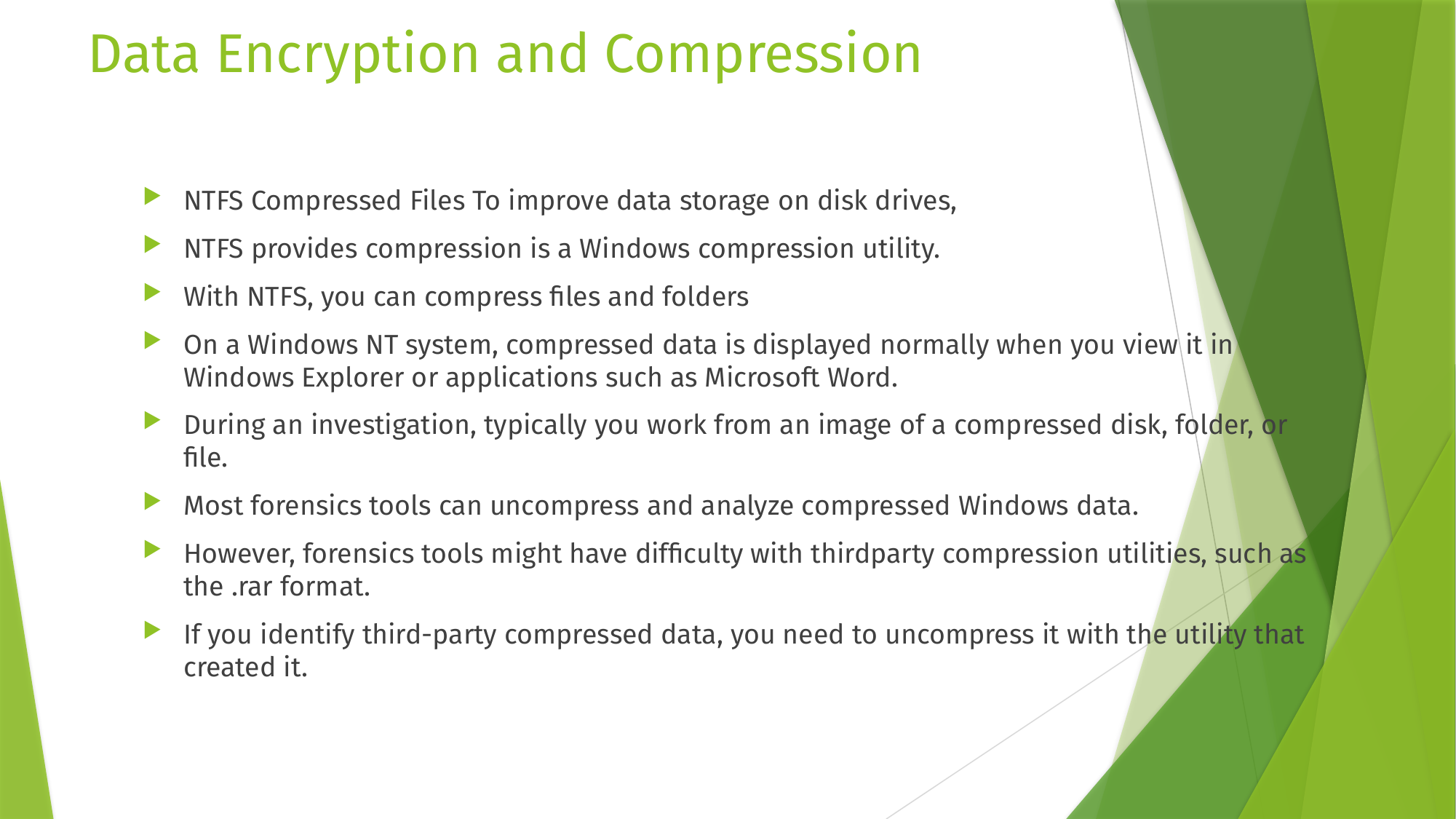

# Data Encryption and Compression
NTFS Compressed Files To improve data storage on disk drives,
NTFS provides compression is a Windows compression utility.
With NTFS, you can compress files and folders
On a Windows NT system, compressed data is displayed normally when you view it in Windows Explorer or applications such as Microsoft Word.
During an investigation, typically you work from an image of a compressed disk, folder, or file.
Most forensics tools can uncompress and analyze compressed Windows data.
However, forensics tools might have difficulty with thirdparty compression utilities, such as the .rar format.
If you identify third-party compressed data, you need to uncompress it with the utility that created it.